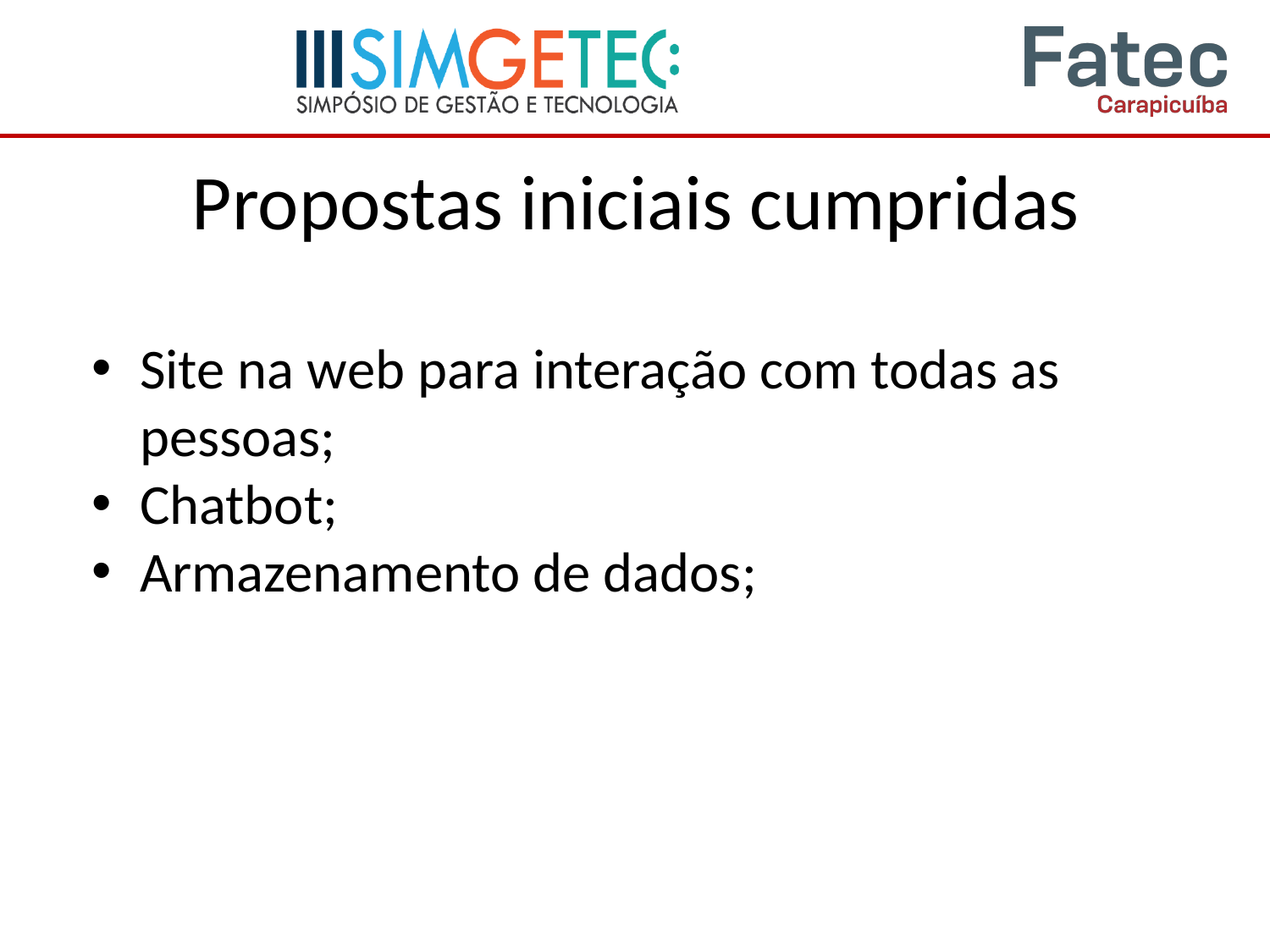

# Propostas iniciais cumpridas
Site na web para interação com todas as pessoas;
Chatbot;
Armazenamento de dados;